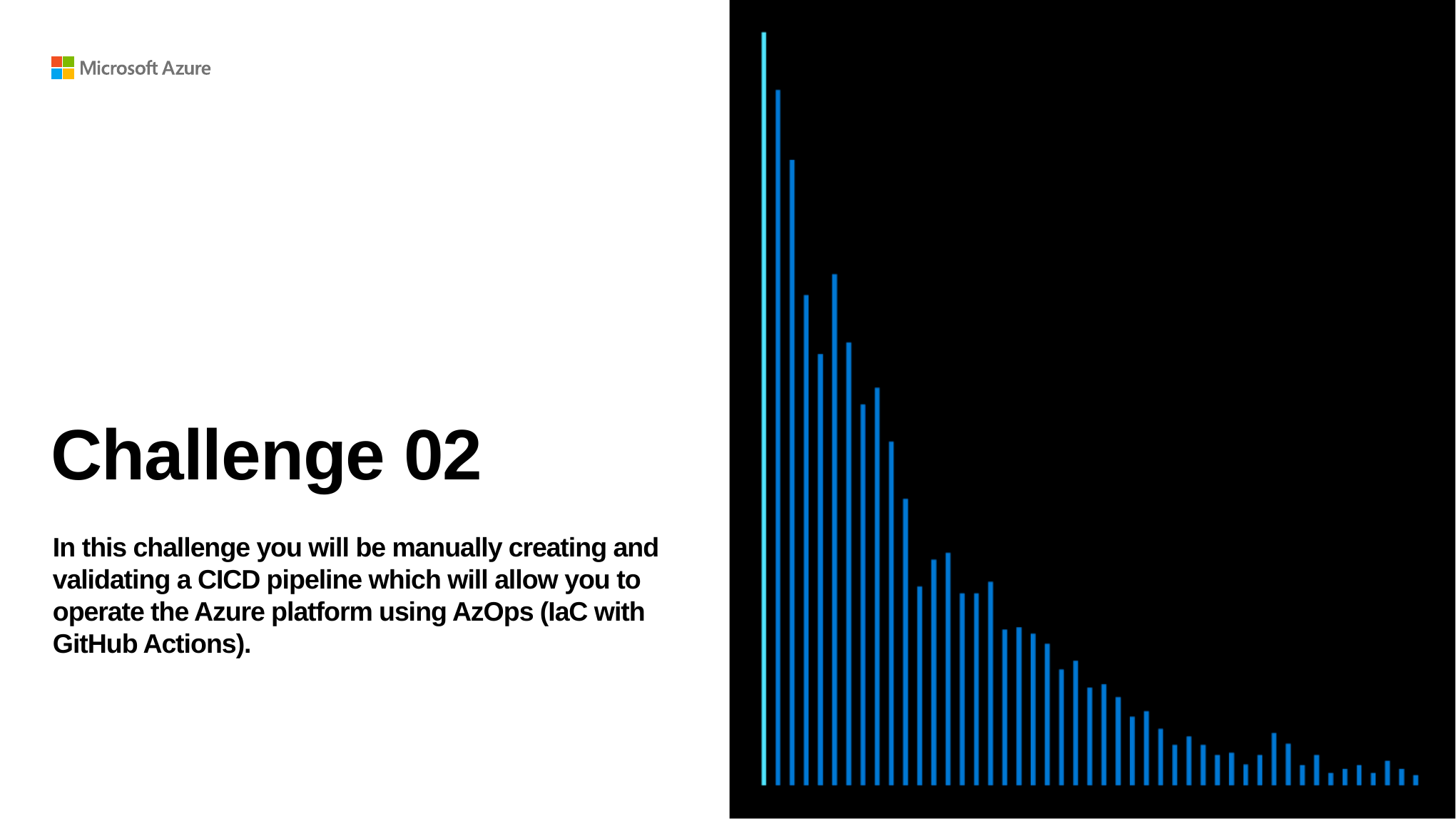

# Challenge 02
In this challenge you will be manually creating and validating a CICD pipeline which will allow you to operate the Azure platform using AzOps (IaC with GitHub Actions).